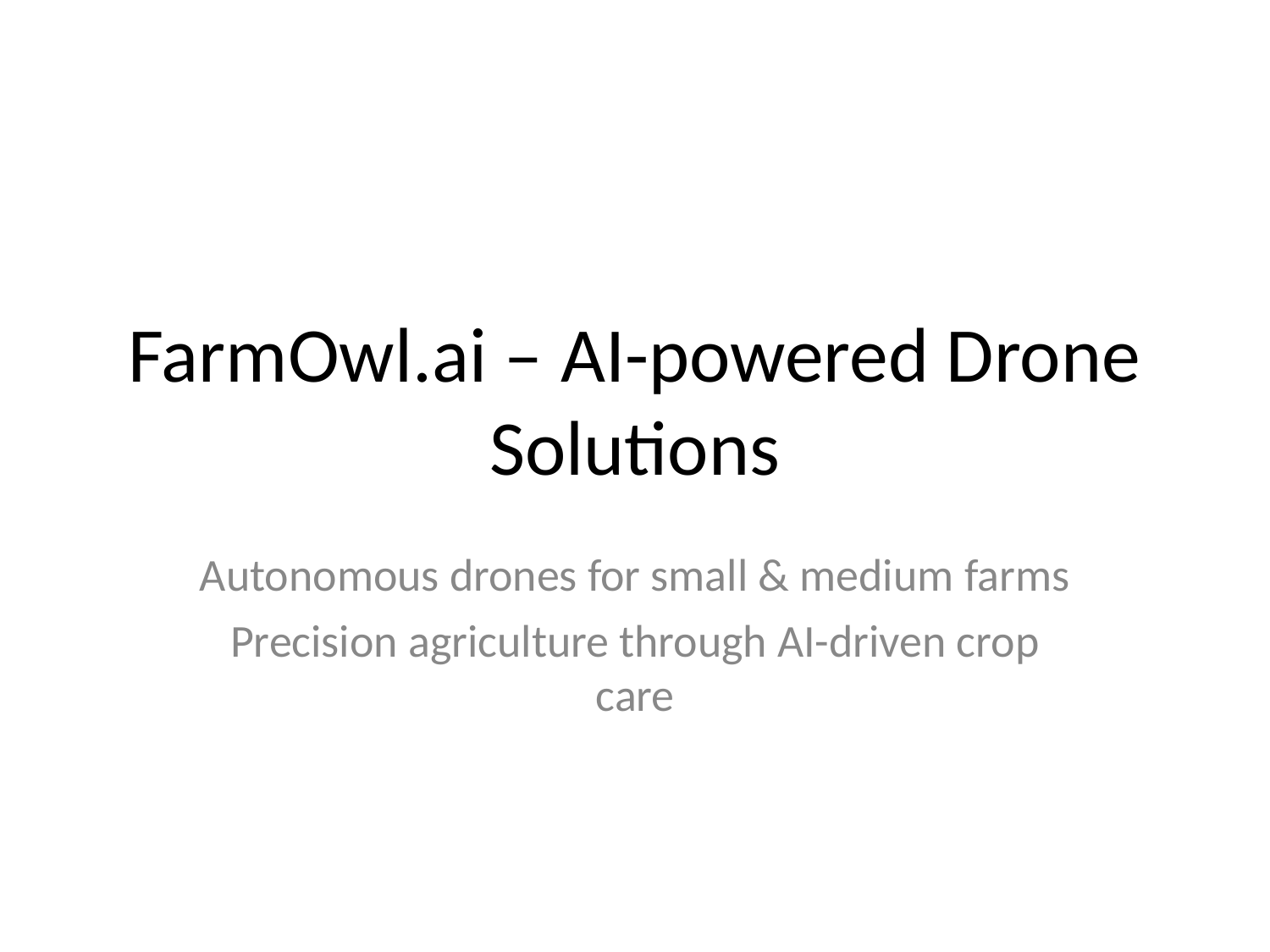

# FarmOwl.ai – AI-powered Drone Solutions
Autonomous drones for small & medium farms
Precision agriculture through AI-driven crop care